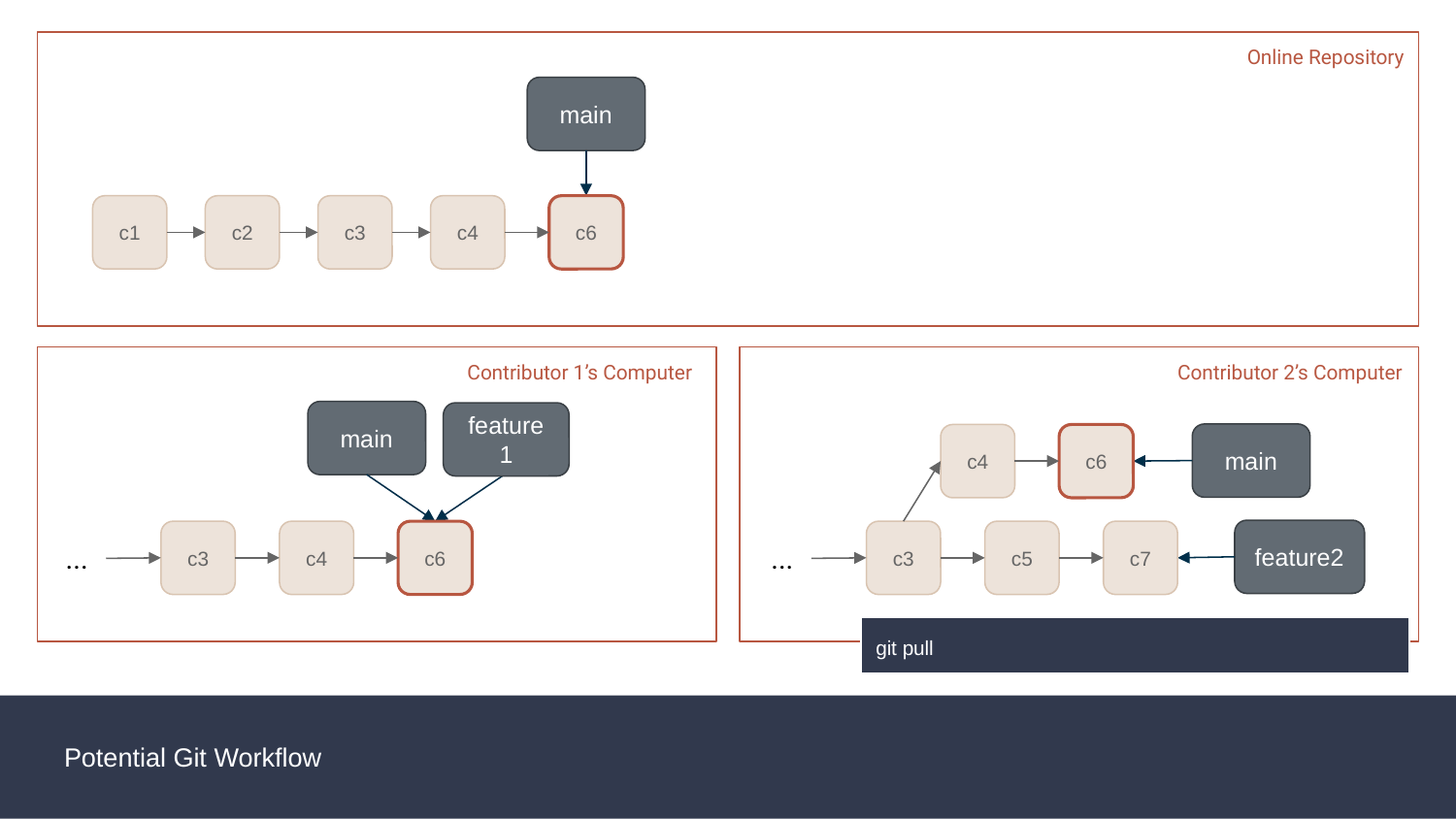

Online Repository
main
c1
c2
c3
c4
c6

Contributor 1’s Computer

Contributor 2’s Computer
main
feature1
main
c4
c6
feature2
c3
c4
c6
c3
c5
c7
...
...
git pull
Potential Git Workflow